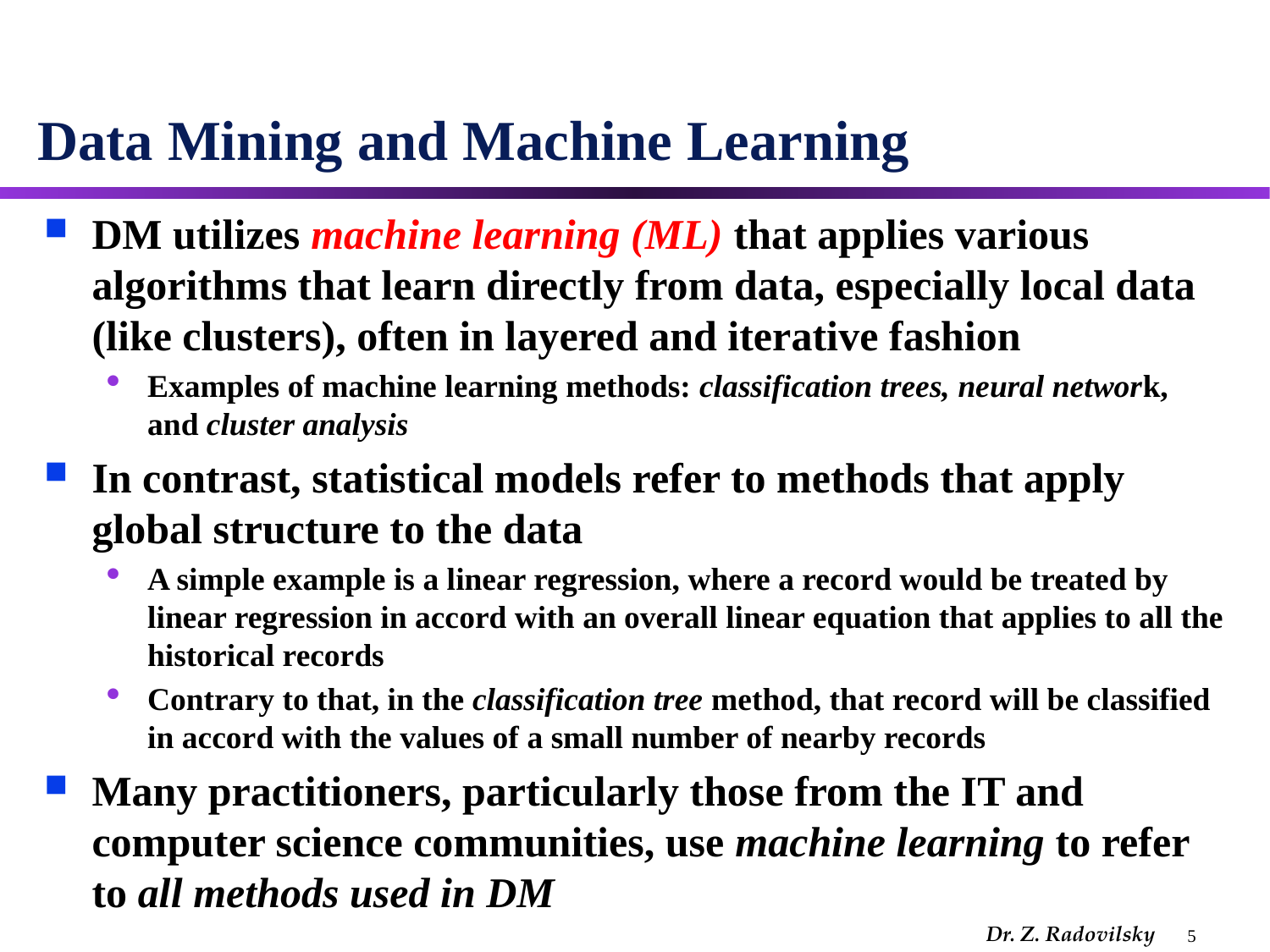

# Data Mining and Machine Learning
DM utilizes machine learning (ML) that applies various algorithms that learn directly from data, especially local data (like clusters), often in layered and iterative fashion
Examples of machine learning methods: classification trees, neural network, and cluster analysis
In contrast, statistical models refer to methods that apply global structure to the data
A simple example is a linear regression, where a record would be treated by linear regression in accord with an overall linear equation that applies to all the historical records
Contrary to that, in the classification tree method, that record will be classified in accord with the values of a small number of nearby records
Many practitioners, particularly those from the IT and computer science communities, use machine learning to refer to all methods used in DM